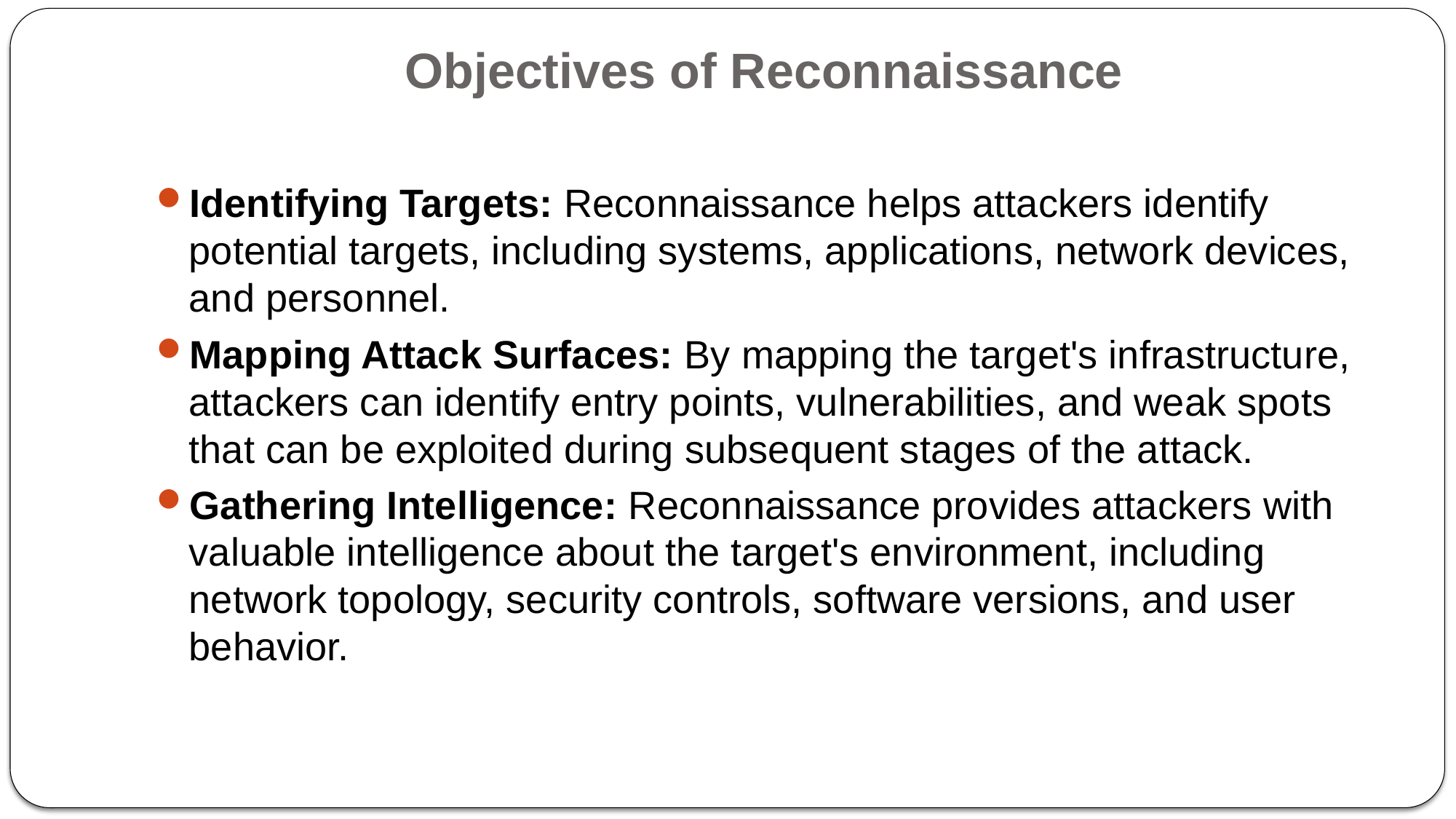

# Objectives of Reconnaissance
Identifying Targets: Reconnaissance helps attackers identify potential targets, including systems, applications, network devices, and personnel.
Mapping Attack Surfaces: By mapping the target's infrastructure, attackers can identify entry points, vulnerabilities, and weak spots that can be exploited during subsequent stages of the attack.
Gathering Intelligence: Reconnaissance provides attackers with valuable intelligence about the target's environment, including network topology, security controls, software versions, and user behavior.